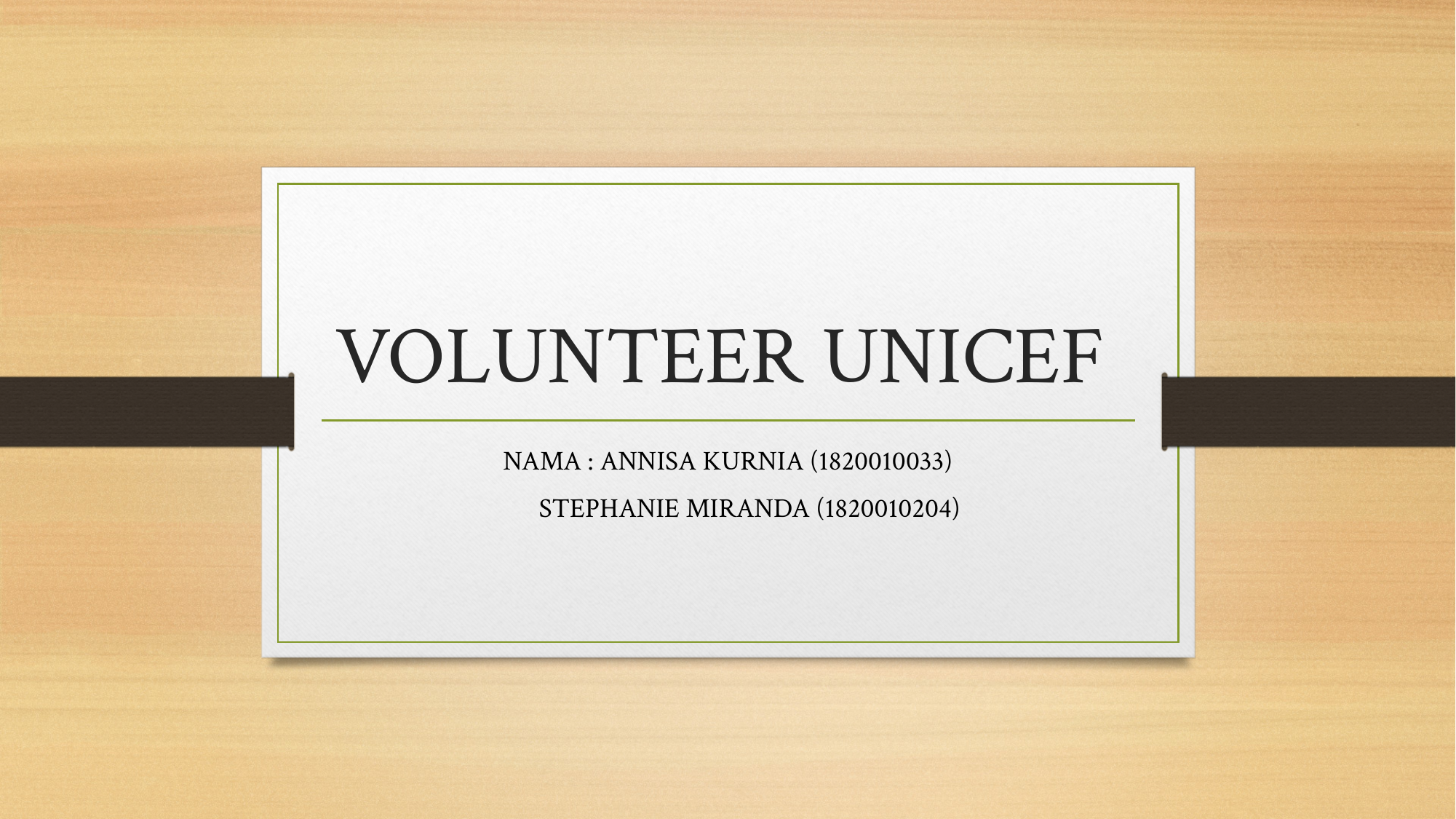

# VOLUNTEER UNICEF
NAMA : ANNISA KURNIA (1820010033)
       STEPHANIE MIRANDA (1820010204)